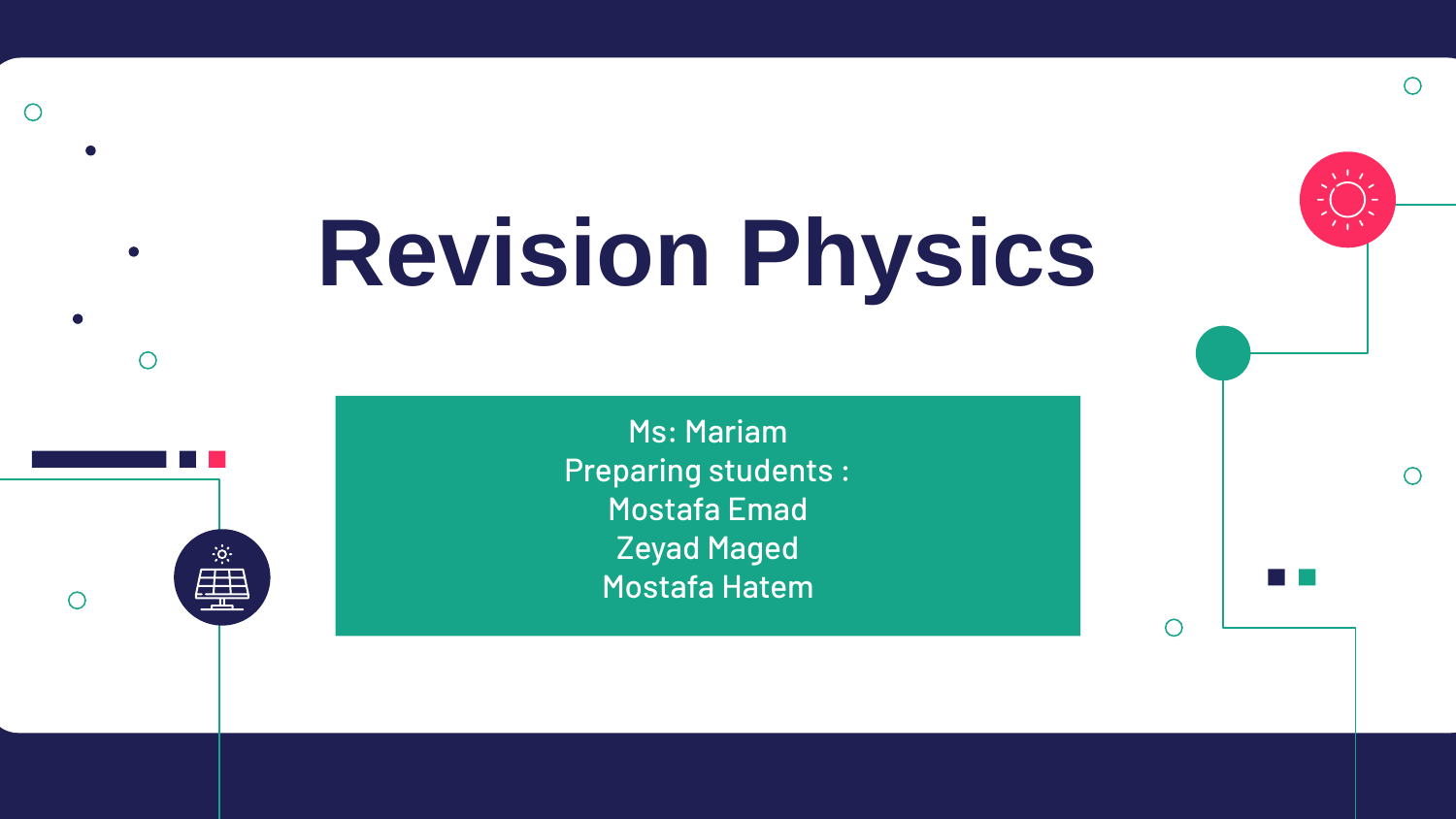

# Revision Physics

Ms: Mariam
Preparing students :
Mostafa Emad
Zeyad Maged
Mostafa Hatem